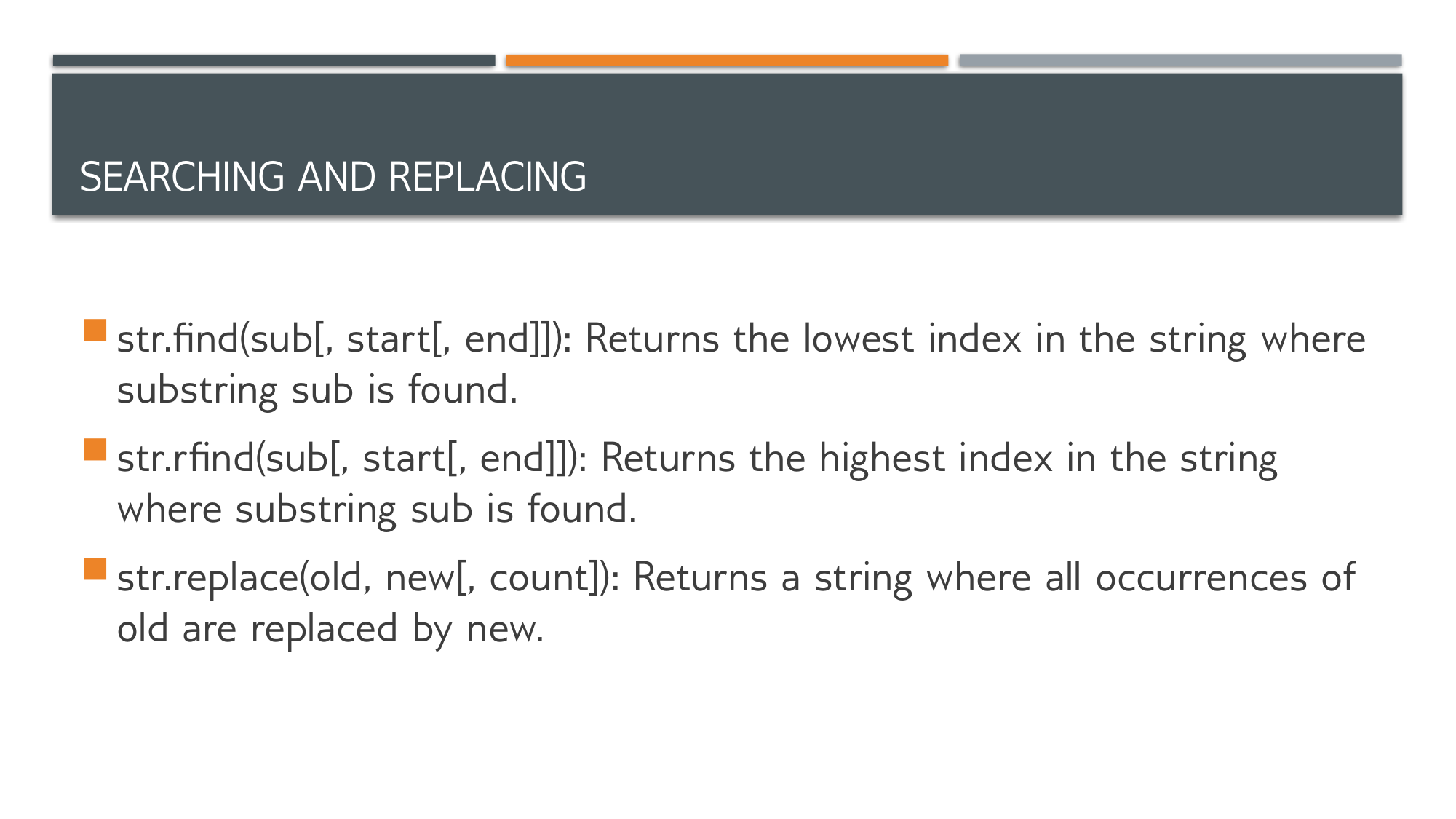

# Searching and Replacing
str.find(sub[, start[, end]]): Returns the lowest index in the string where substring sub is found.
str.rfind(sub[, start[, end]]): Returns the highest index in the string where substring sub is found.
str.replace(old, new[, count]): Returns a string where all occurrences of old are replaced by new.